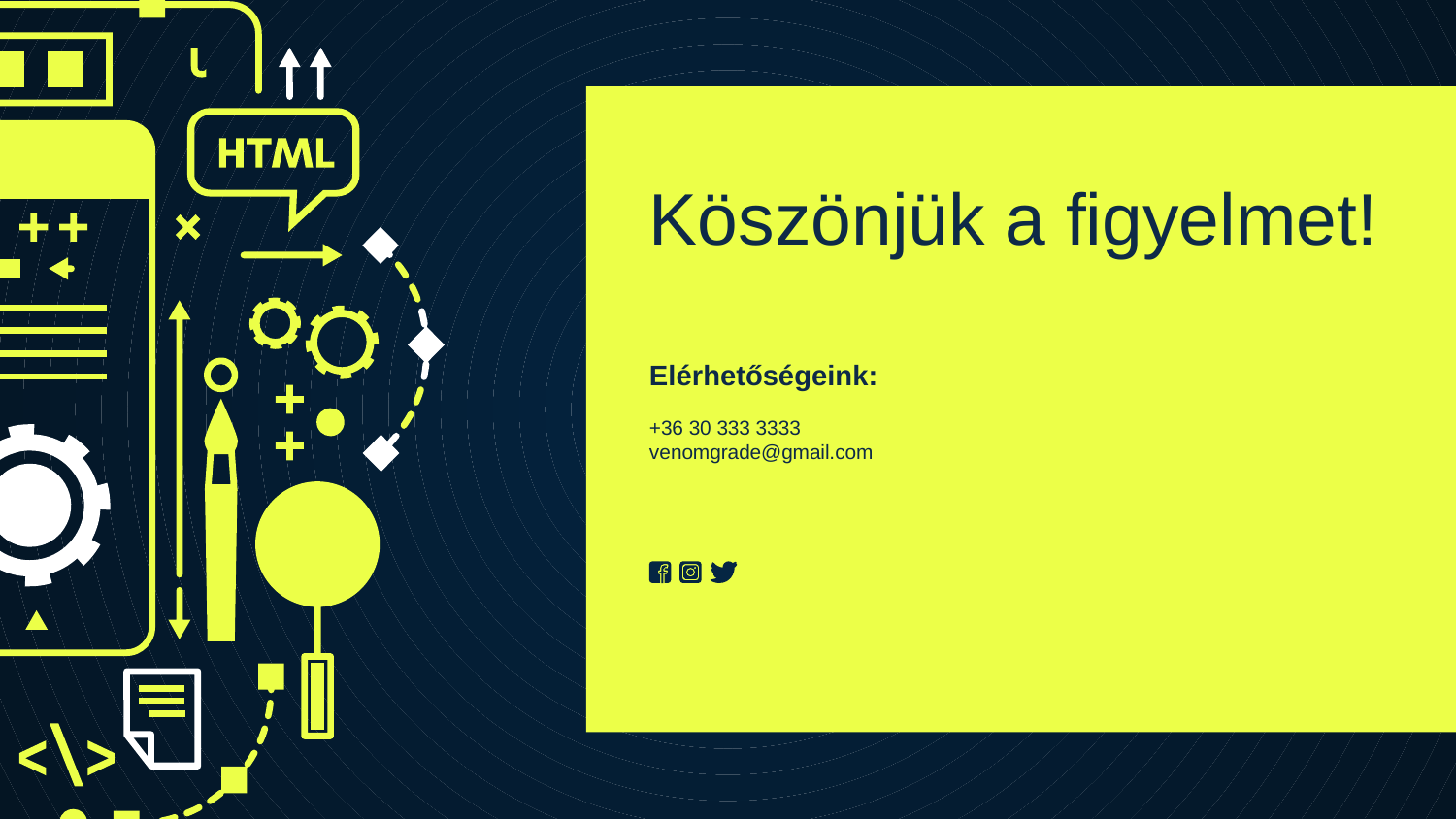

# Köszönjük a figyelmet!
Elérhetőségeink:
youremail@freepik.com
+36 30 333 3333
venomgrade@gmail.com